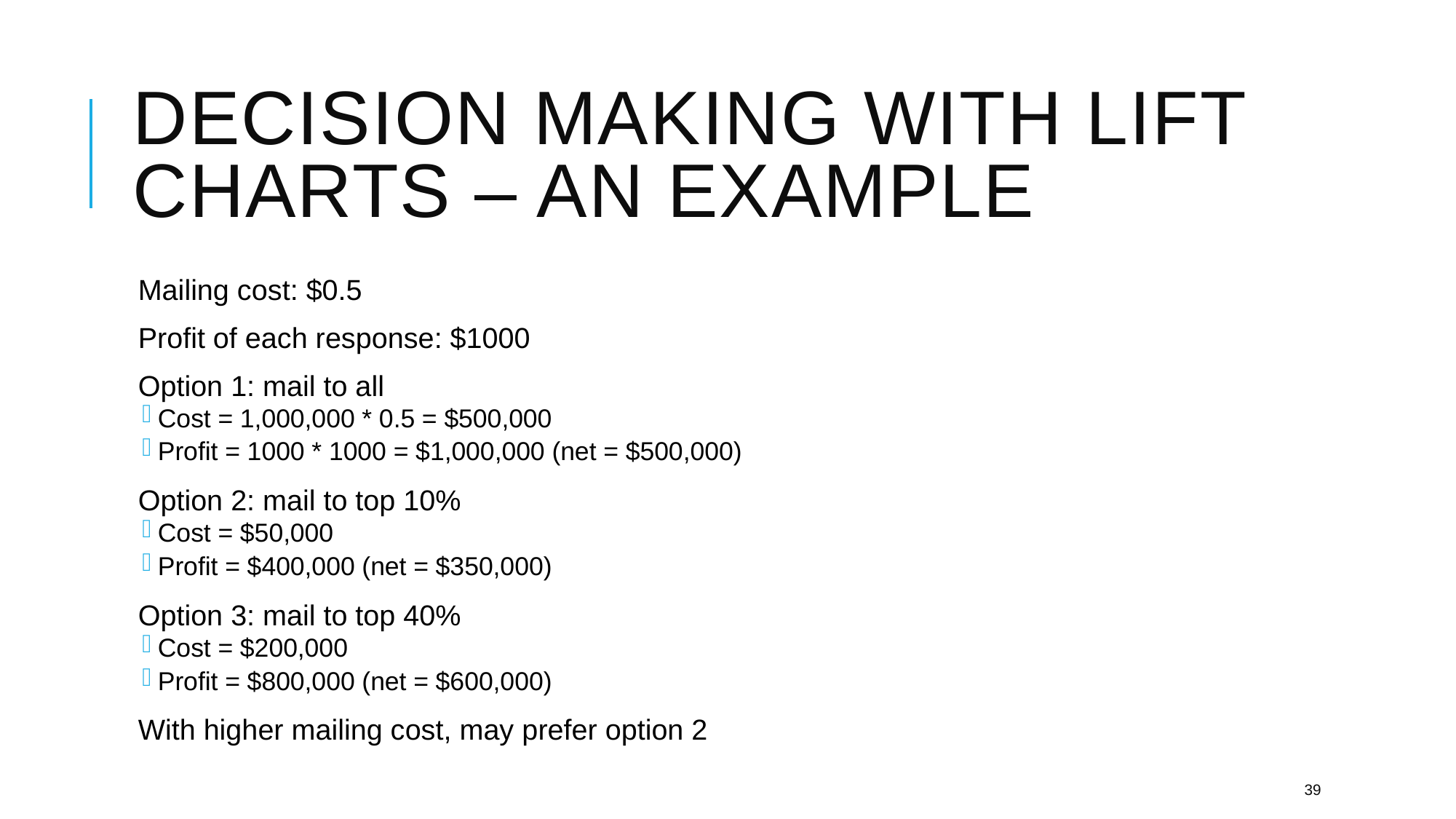

# Decision making with lift charts – an example
Mailing cost: $0.5
Profit of each response: $1000
Option 1: mail to all
Cost = 1,000,000 * 0.5 = $500,000
Profit = 1000 * 1000 = $1,000,000 (net = $500,000)
Option 2: mail to top 10%
Cost = $50,000
Profit = $400,000 (net = $350,000)
Option 3: mail to top 40%
Cost = $200,000
Profit = $800,000 (net = $600,000)
With higher mailing cost, may prefer option 2
39